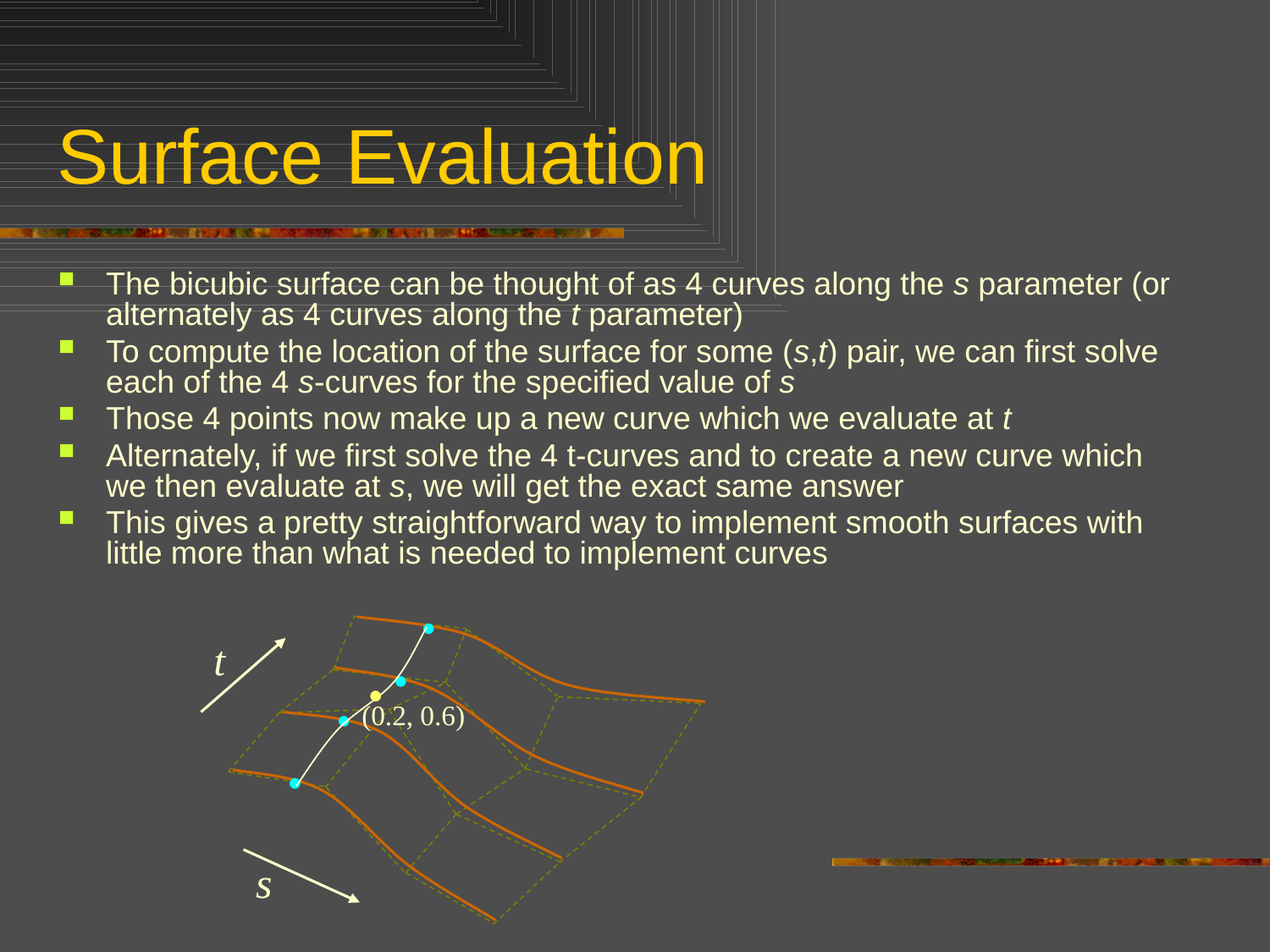

# Surface Evaluation
The bicubic surface can be thought of as 4 curves along the s parameter (or alternately as 4 curves along the t parameter)
To compute the location of the surface for some (s,t) pair, we can first solve each of the 4 s-curves for the specified value of s
Those 4 points now make up a new curve which we evaluate at t
Alternately, if we first solve the 4 t-curves and to create a new curve which we then evaluate at s, we will get the exact same answer
This gives a pretty straightforward way to implement smooth surfaces with little more than what is needed to implement curves

t

(0.2, 0.6)

s